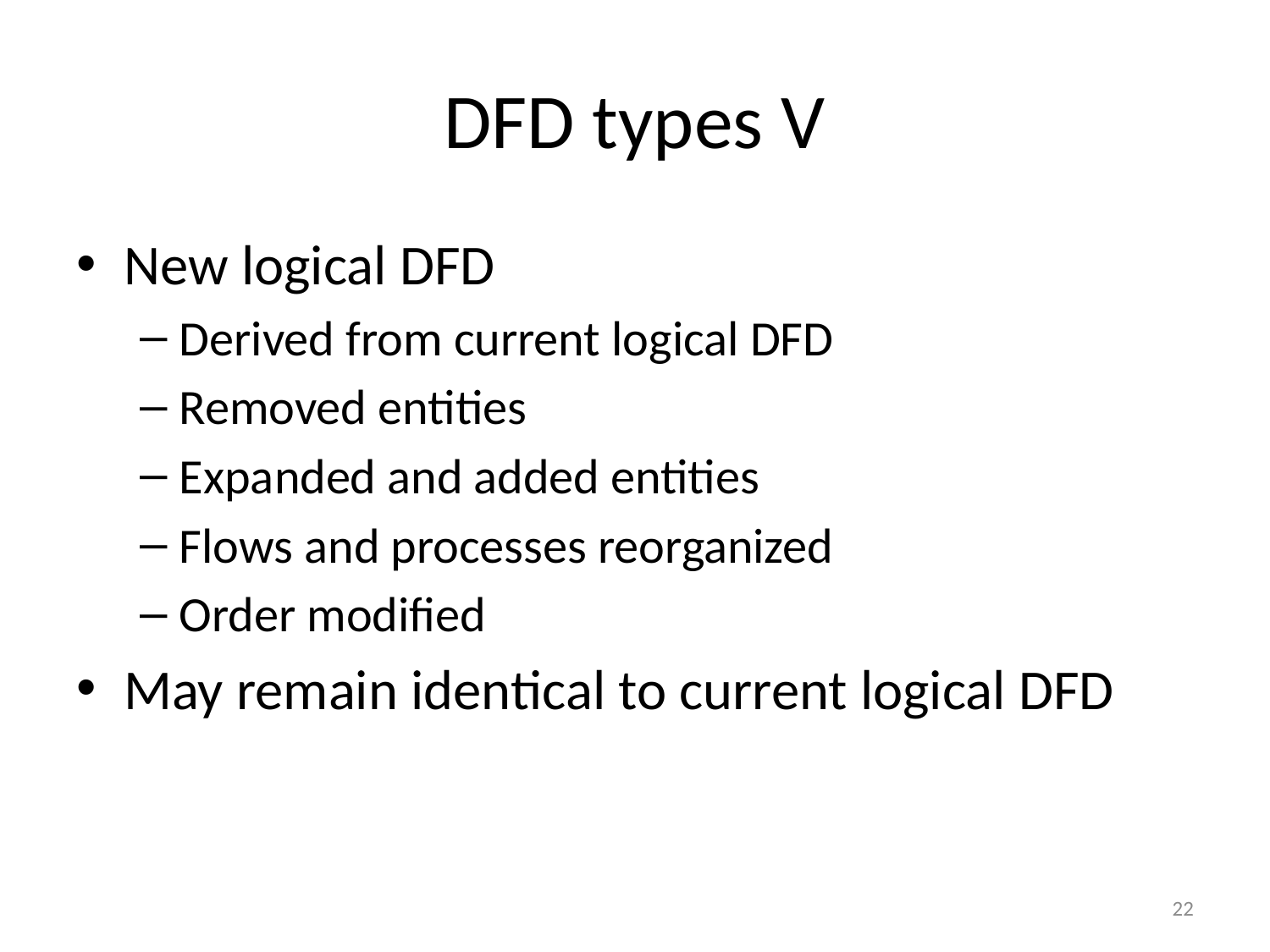

# DFD types V
New logical DFD
Derived from current logical DFD
Removed entities
Expanded and added entities
Flows and processes reorganized
Order modified
May remain identical to current logical DFD
22